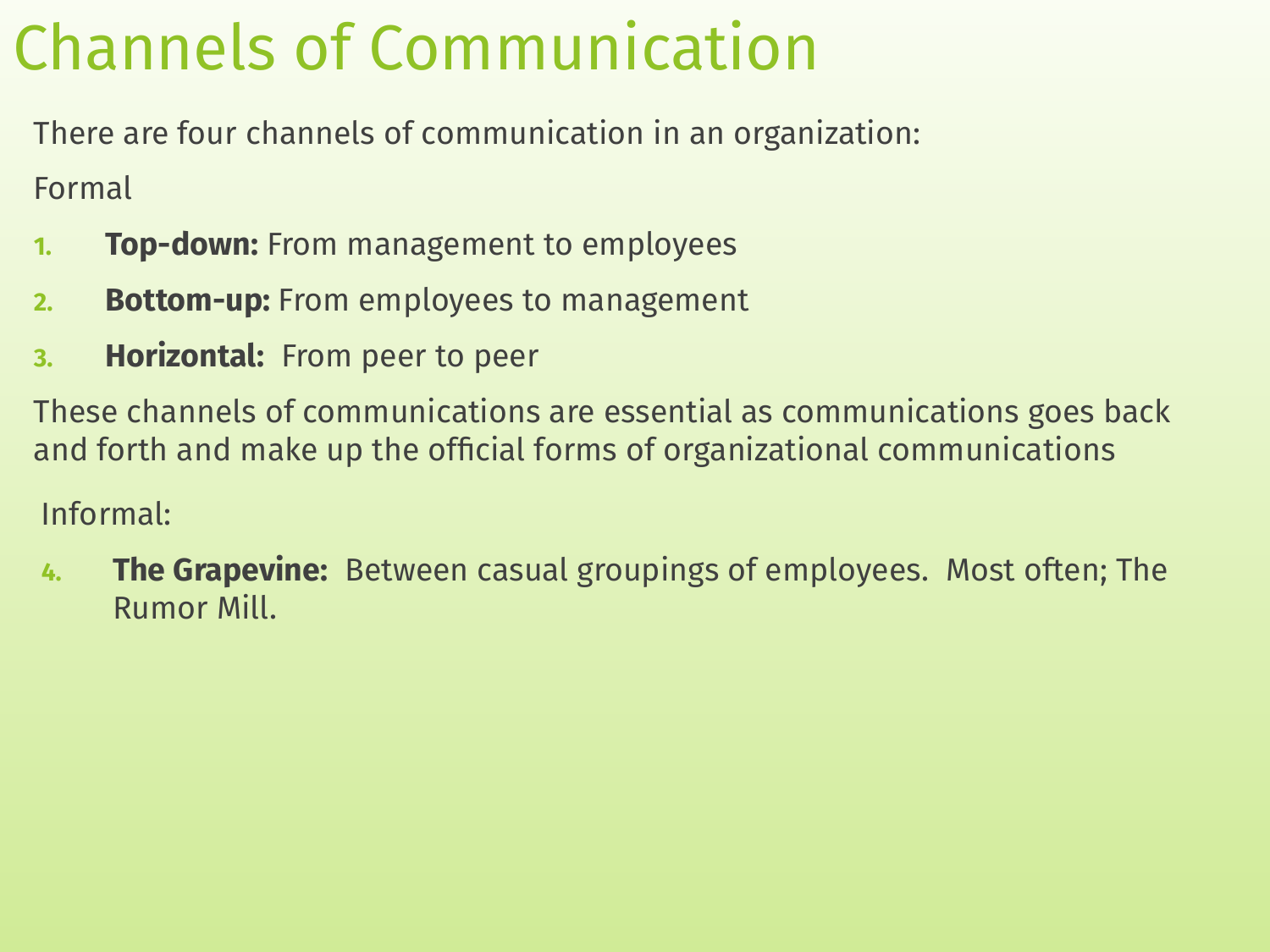

# Channels of Communication
There are four channels of communication in an organization:
Formal
Top-down: From management to employees
Bottom-up: From employees to management
Horizontal:  From peer to peer
These channels of communications are essential as communications goes back and forth and make up the official forms of organizational communications
Informal:
The Grapevine:  Between casual groupings of employees.  Most often; The Rumor Mill.

4